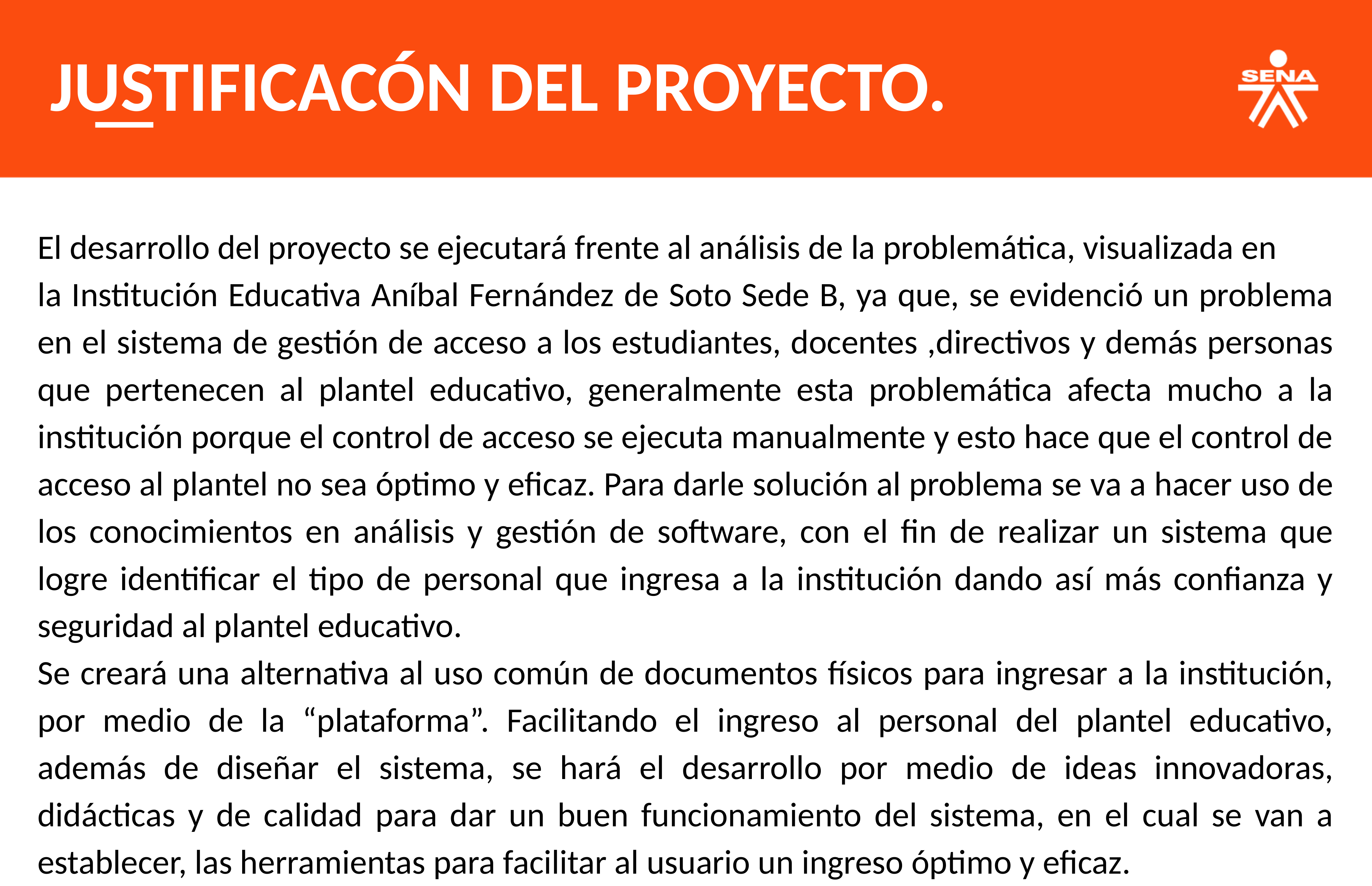

JUSTIFICACÓN DEL PROYECTO.

El desarrollo del proyecto se ejecutará frente al análisis de la problemática, visualizada en
la Institución Educativa Aníbal Fernández de Soto Sede B, ya que, se evidenció un problema en el sistema de gestión de acceso a los estudiantes, docentes ,directivos y demás personas que pertenecen al plantel educativo, generalmente esta problemática afecta mucho a la institución porque el control de acceso se ejecuta manualmente y esto hace que el control de acceso al plantel no sea óptimo y eficaz. Para darle solución al problema se va a hacer uso de los conocimientos en análisis y gestión de software, con el fin de realizar un sistema que logre identificar el tipo de personal que ingresa a la institución dando así más confianza y seguridad al plantel educativo.
Se creará una alternativa al uso común de documentos físicos para ingresar a la institución, por medio de la “plataforma”. Facilitando el ingreso al personal del plantel educativo, además de diseñar el sistema, se hará el desarrollo por medio de ideas innovadoras, didácticas y de calidad para dar un buen funcionamiento del sistema, en el cual se van a establecer, las herramientas para facilitar al usuario un ingreso óptimo y eficaz.